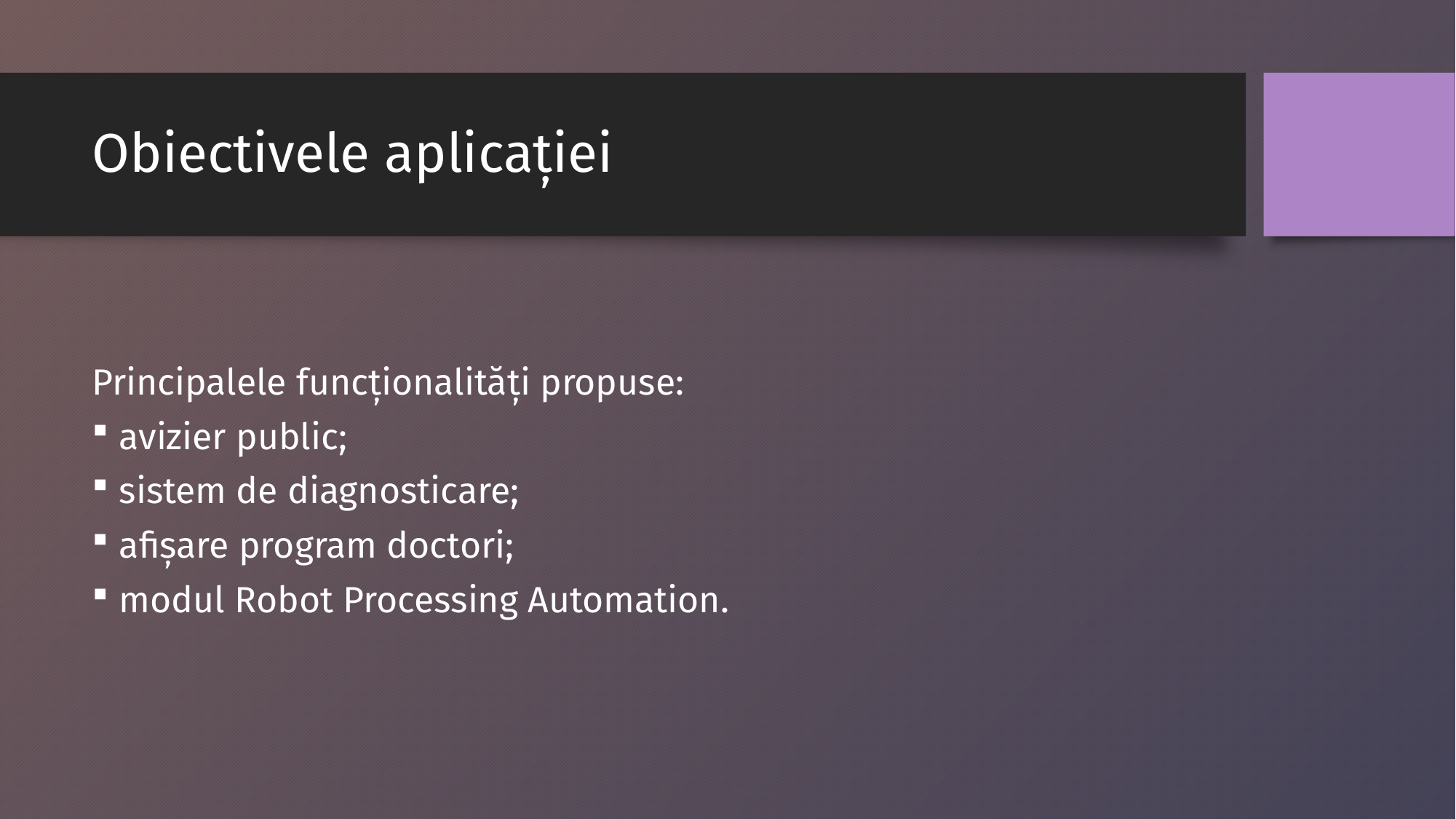

# Obiectivele aplicației
Principalele funcționalități propuse:
avizier public;
sistem de diagnosticare;
afișare program doctori;
modul Robot Processing Automation.